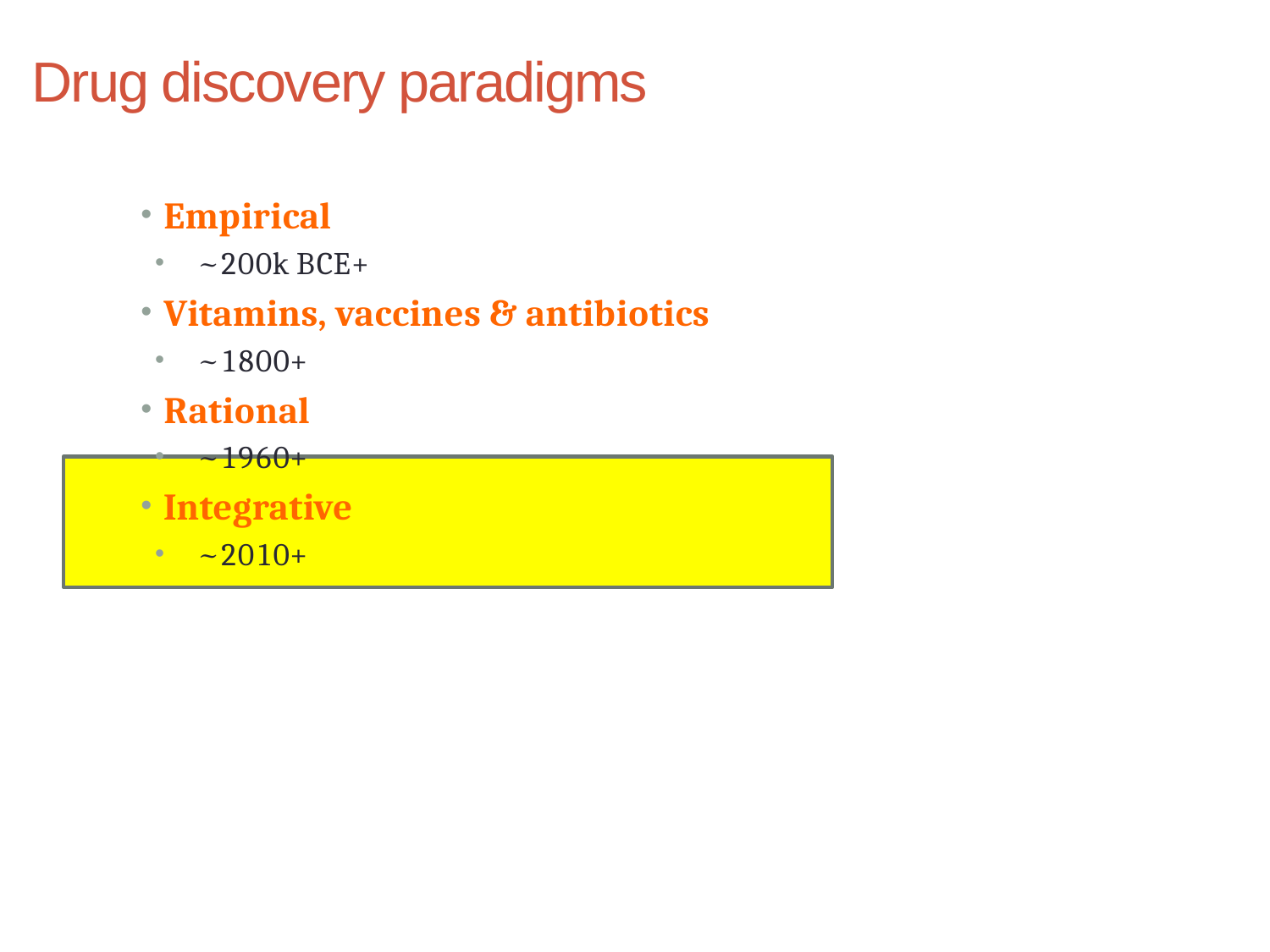

# Drug discovery paradigms
Empirical
~200k BCE+
Vitamins, vaccines & antibiotics
~1800+
Rational
~1960+
Integrative
~2010+